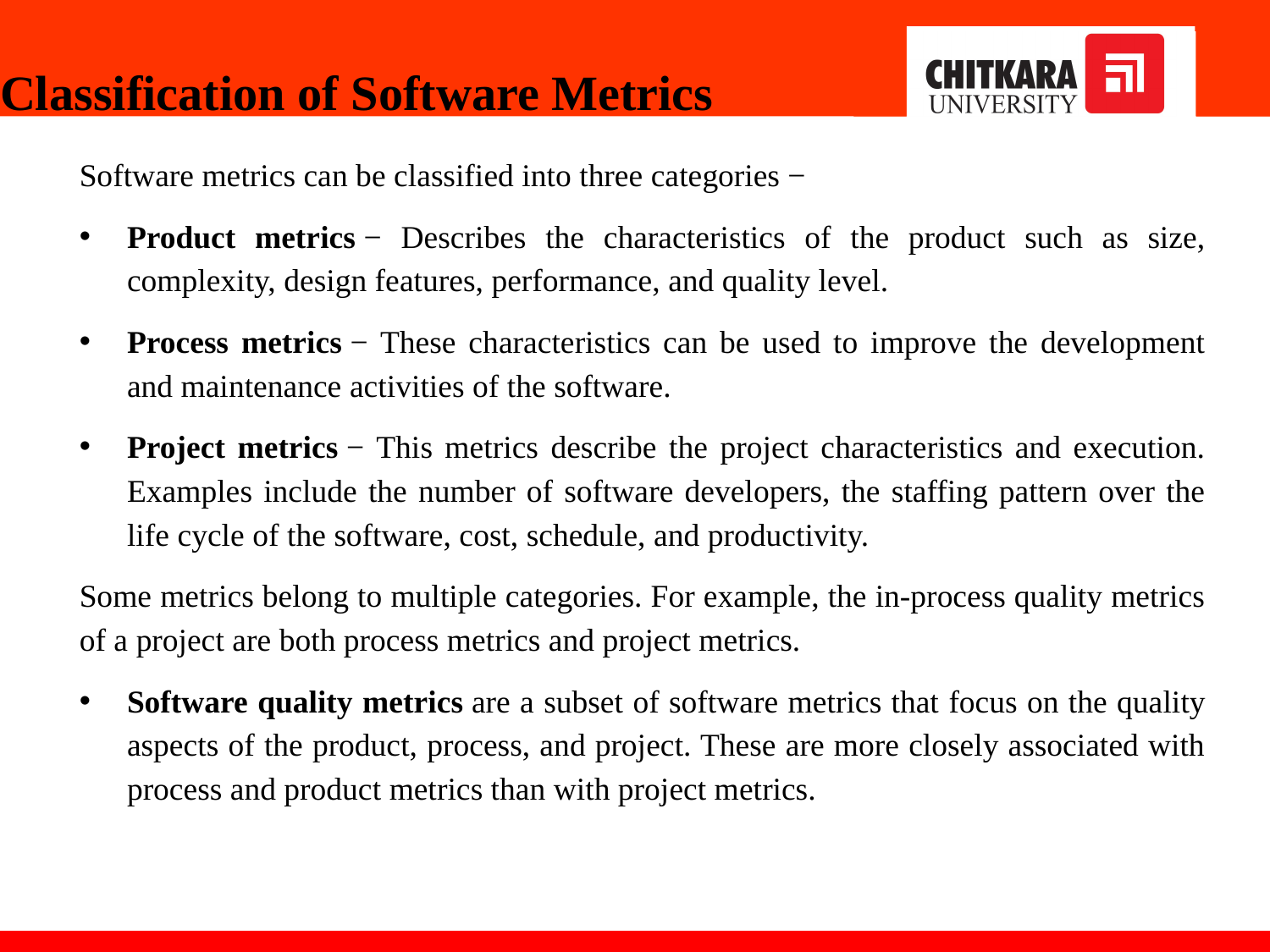

# Classification of Software Metrics
Software metrics can be classified into three categories −
Product metrics − Describes the characteristics of the product such as size, complexity, design features, performance, and quality level.
Process metrics − These characteristics can be used to improve the development and maintenance activities of the software.
Project metrics − This metrics describe the project characteristics and execution. Examples include the number of software developers, the staffing pattern over the life cycle of the software, cost, schedule, and productivity.
Some metrics belong to multiple categories. For example, the in-process quality metrics of a project are both process metrics and project metrics.
Software quality metrics are a subset of software metrics that focus on the quality aspects of the product, process, and project. These are more closely associated with process and product metrics than with project metrics.